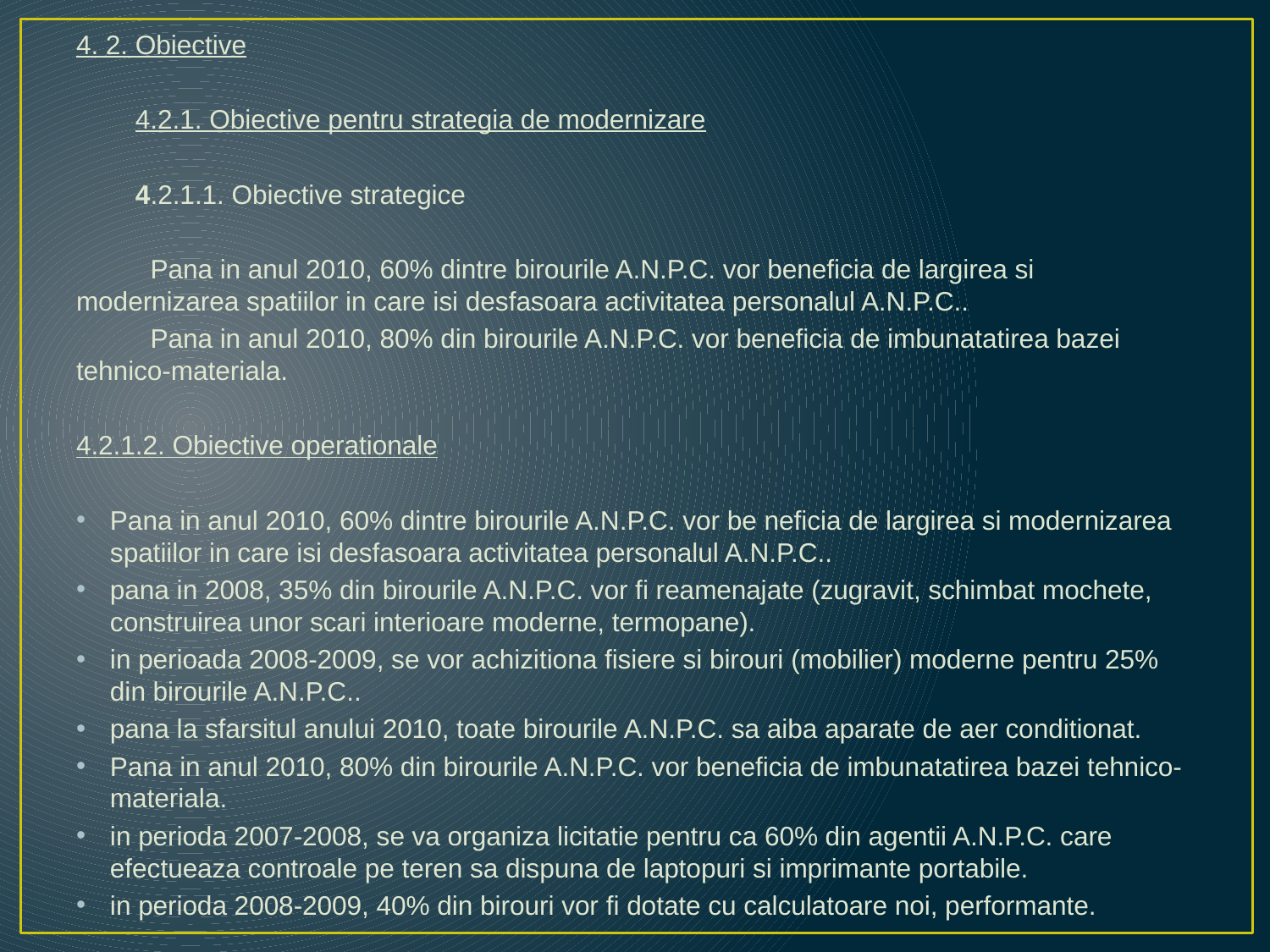

4. 2. Obiective

        4.2.1. Obiective pentru strategia de modernizare

        4.2.1.1. Obiective strategice

          Pana in anul 2010, 60% dintre birourile A.N.P.C. vor beneficia de largirea si modernizarea spatiilor in care isi desfasoara activitatea personalul A.N.P.C..
          Pana in anul 2010, 80% din birourile A.N.P.C. vor beneficia de imbunatatirea bazei tehnico-materiala.

4.2.1.2. Obiective operationale

Pana in anul 2010, 60% dintre birourile A.N.P.C. vor be neficia de largirea si modernizarea spatiilor in care isi desfasoara activitatea personalul A.N.P.C..
pana in 2008, 35% din birourile A.N.P.C. vor fi reamenajate (zugravit, schimbat mochete, construirea unor scari interioare moderne, termopane).
in perioada 2008-2009, se vor achizitiona fisiere si birouri (mobilier) moderne pentru 25% din birourile A.N.P.C..
pana la sfarsitul anului 2010, toate birourile A.N.P.C. sa aiba aparate de aer conditionat.
Pana in anul 2010, 80% din birourile A.N.P.C. vor beneficia de imbunatatirea bazei tehnico-materiala.
in perioda 2007-2008, se va organiza licitatie pentru ca 60% din agentii A.N.P.C. care efectueaza controale pe teren sa dispuna de laptopuri si imprimante portabile.
in perioda 2008-2009, 40% din birouri vor fi dotate cu calculatoare noi, performante.